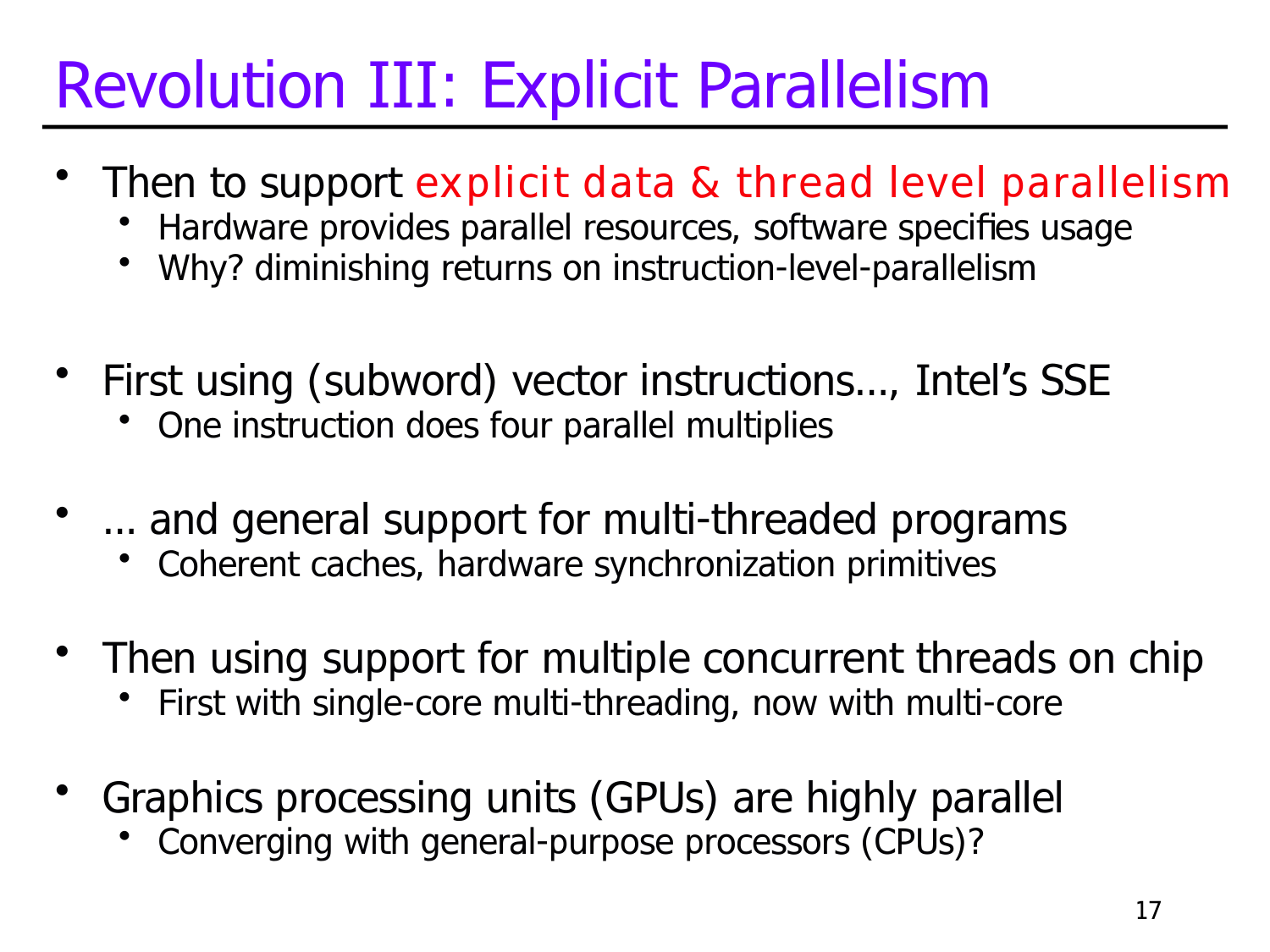

# Revolution III: Explicit Parallelism
Then to support explicit data & thread level parallelism
Hardware provides parallel resources, software specifies usage
Why? diminishing returns on instruction-level-parallelism

First using (subword) vector instructions…, Intel’s SSE
One instruction does four parallel multiplies

… and general support for multi-threaded programs
Coherent caches, hardware synchronization primitives

Then using support for multiple concurrent threads on chip
First with single-core multi-threading, now with multi-core

Graphics processing units (GPUs) are highly parallel
Converging with general-purpose processors (CPUs)?
17